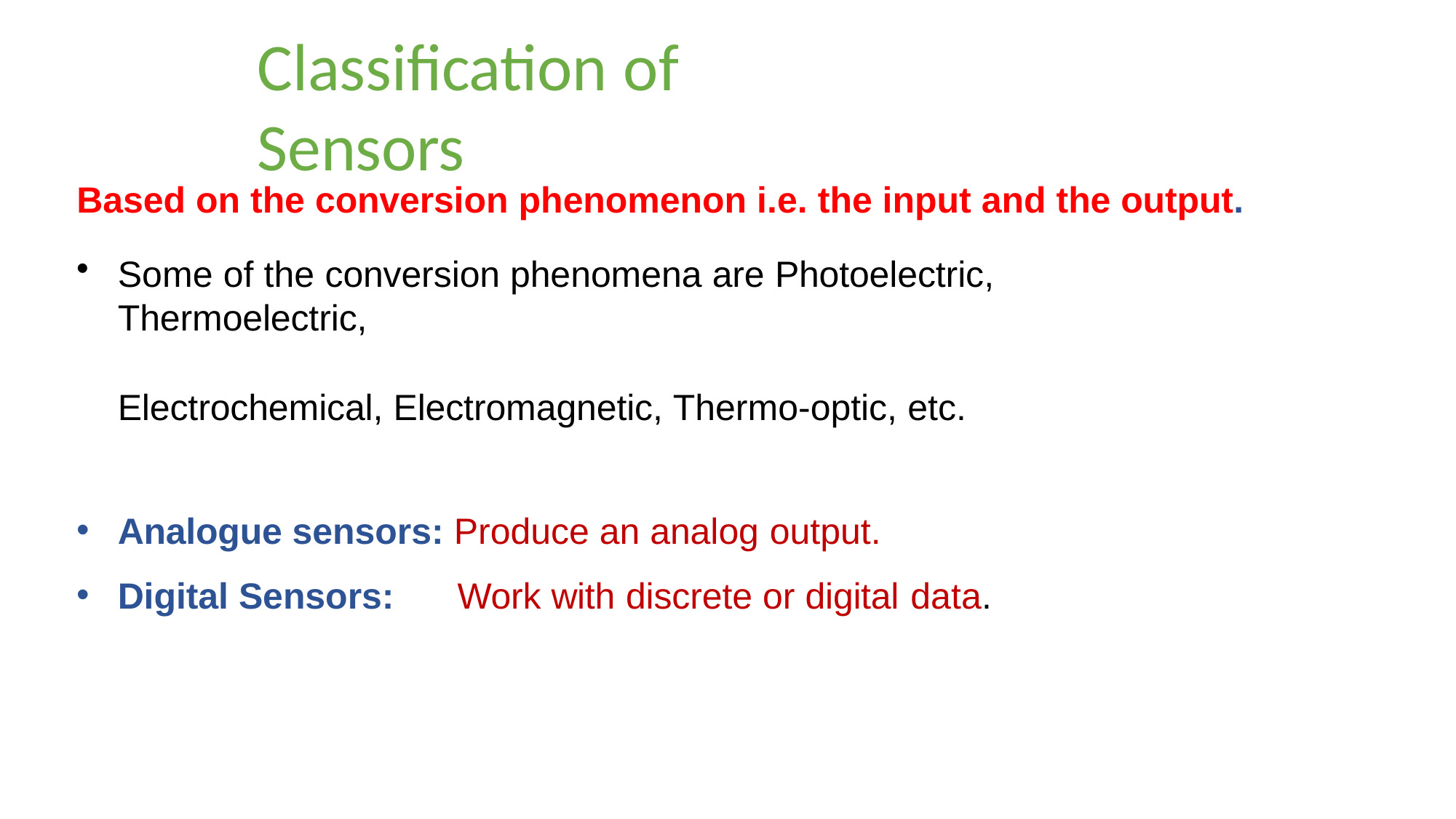

# Classification of Sensors
Based on the conversion phenomenon i.e. the input and the output.
Some of the conversion phenomena are Photoelectric, Thermoelectric,

Electrochemical, Electromagnetic, Thermo-optic, etc.

Analogue sensors: Produce an analog output.
Digital Sensors:	Work with discrete or digital data.